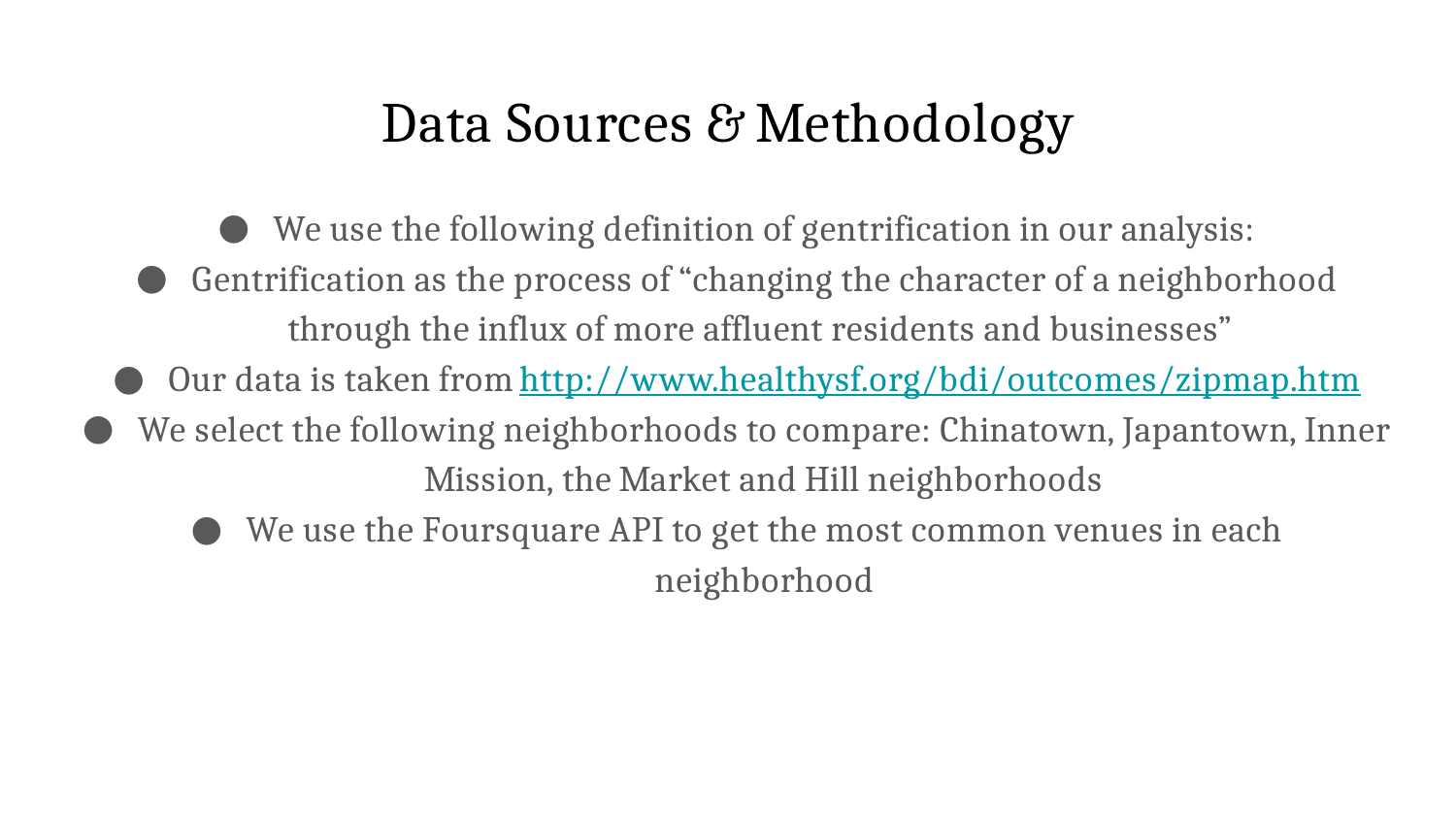

# Data Sources & Methodology
We use the following definition of gentrification in our analysis:
Gentrification as the process of “changing the character of a neighborhood through the influx of more affluent residents and businesses”
Our data is taken from http://www.healthysf.org/bdi/outcomes/zipmap.htm
We select the following neighborhoods to compare: Chinatown, Japantown, Inner Mission, the Market and Hill neighborhoods
We use the Foursquare API to get the most common venues in each neighborhood